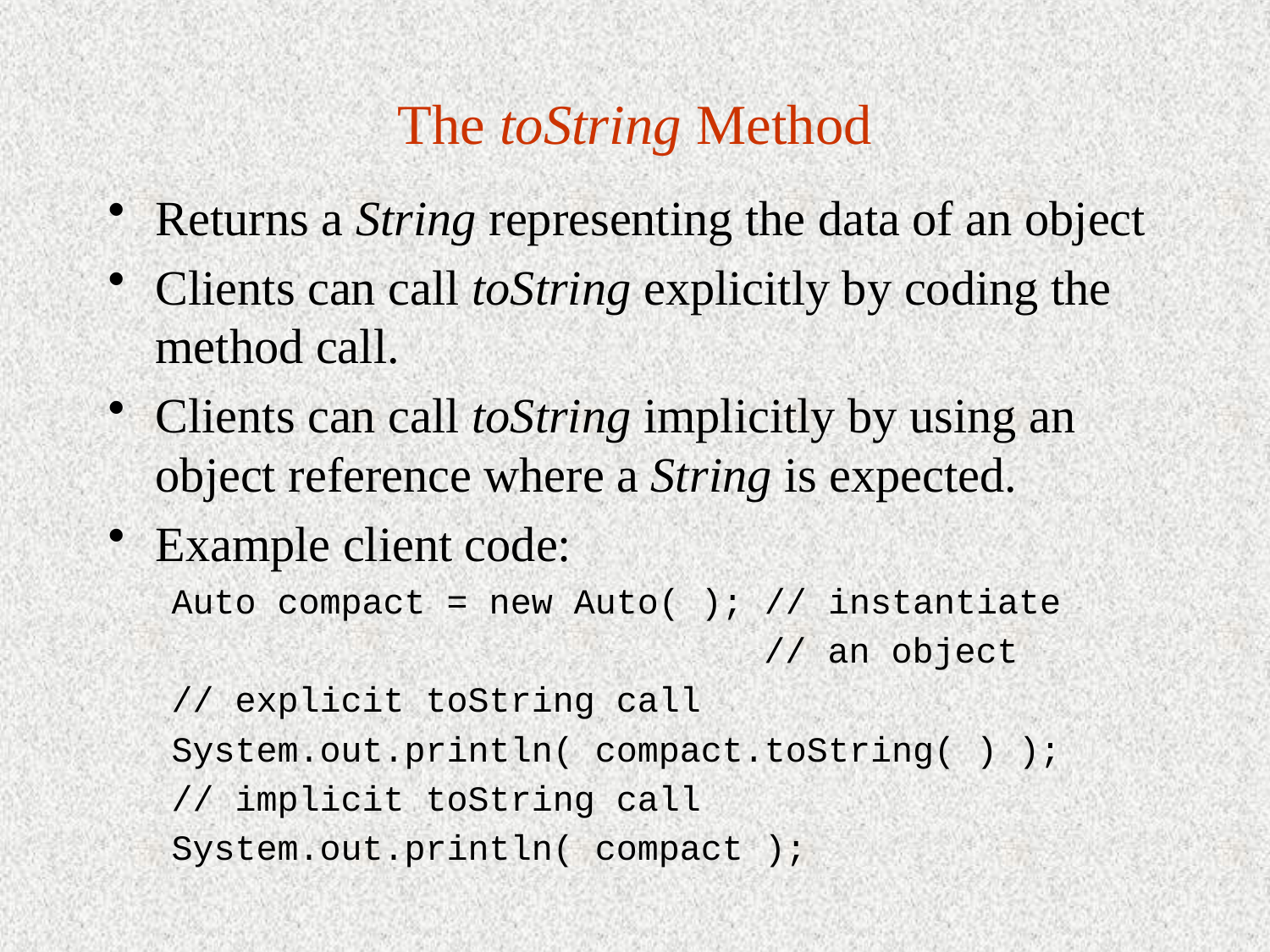

# The toString Method
Returns a String representing the data of an object
Clients can call toString explicitly by coding the method call.
Clients can call toString implicitly by using an object reference where a String is expected.
Example client code:
   Auto compact = new Auto( ); // instantiate
                               // an object
   // explicit toString call
   System.out.println( compact.toString( ) );
   // implicit toString call
   System.out.println( compact );